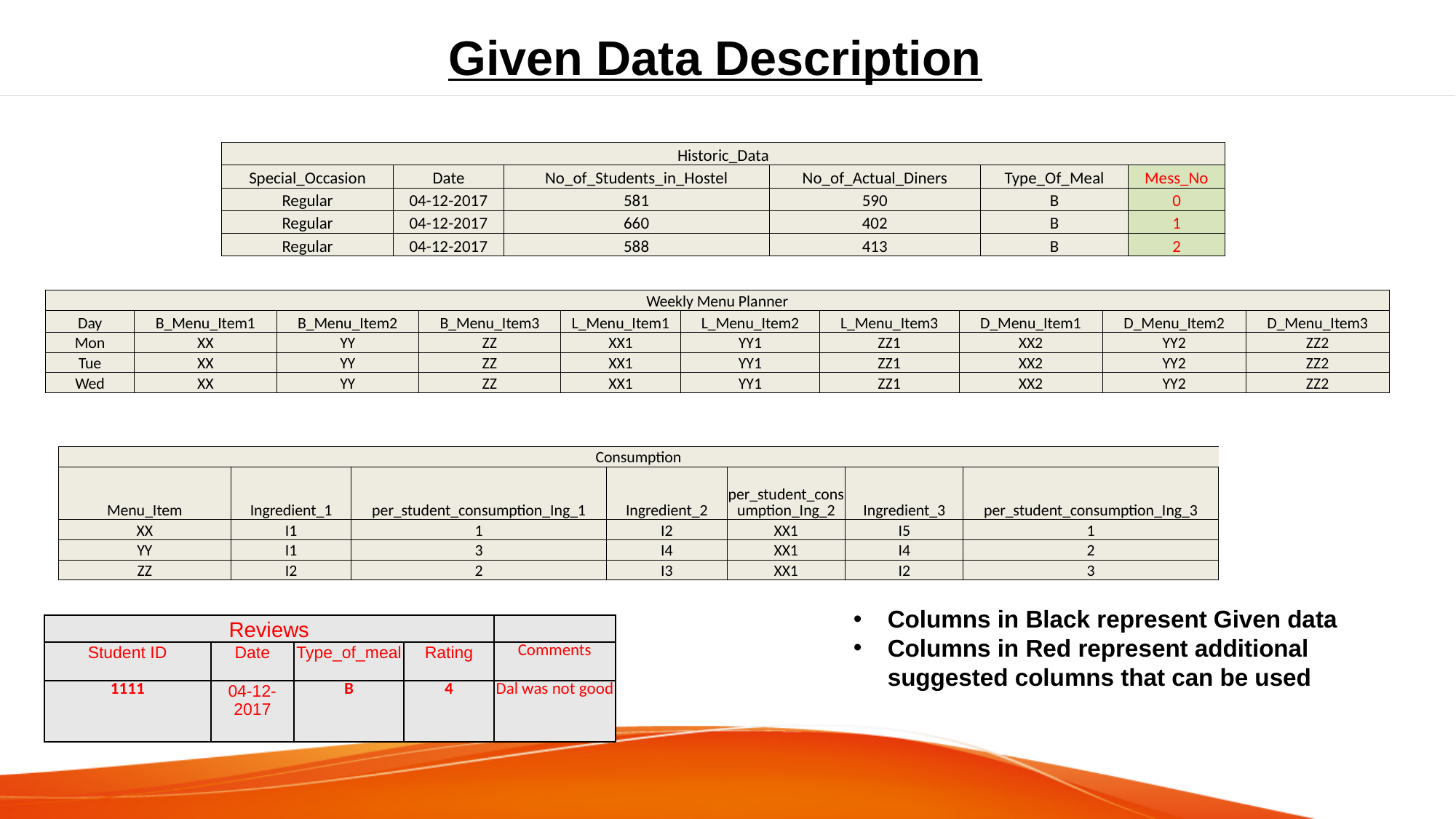

Given Data Description
| Historic\_Data |  |  |  |  |  |
| --- | --- | --- | --- | --- | --- |
| Special\_Occasion | Date | No\_of\_Students\_in\_Hostel | No\_of\_Actual\_Diners | Type\_Of\_Meal | Mess\_No |
| Regular | 04-12-2017 | 581 | 590 | B | 0 |
| Regular | 04-12-2017 | 660 | 402 | B | 1 |
| Regular | 04-12-2017 | 588 | 413 | B | 2 |
| Weekly Menu Planner |  |  |  |  |  |  |  |  |  |
| --- | --- | --- | --- | --- | --- | --- | --- | --- | --- |
| Day | B\_Menu\_Item1 | B\_Menu\_Item2 | B\_Menu\_Item3 | L\_Menu\_Item1 | L\_Menu\_Item2 | L\_Menu\_Item3 | D\_Menu\_Item1 | D\_Menu\_Item2 | D\_Menu\_Item3 |
| Mon | XX | YY | ZZ | XX1 | YY1 | ZZ1 | XX2 | YY2 | ZZ2 |
| Tue | XX | YY | ZZ | XX1 | YY1 | ZZ1 | XX2 | YY2 | ZZ2 |
| Wed | XX | YY | ZZ | XX1 | YY1 | ZZ1 | XX2 | YY2 | ZZ2 |
| Consumption |  |  |  |  |  |  |
| --- | --- | --- | --- | --- | --- | --- |
| Menu\_Item | Ingredient\_1 | per\_student\_consumption\_Ing\_1 | Ingredient\_2 | per\_student\_consumption\_Ing\_2 | Ingredient\_3 | per\_student\_consumption\_Ing\_3 |
| XX | I1 | 1 | I2 | XX1 | I5 | 1 |
| YY | I1 | 3 | I4 | XX1 | I4 | 2 |
| ZZ | I2 | 2 | I3 | XX1 | I2 | 3 |
Columns in Black represent Given data
Columns in Red represent additional suggested columns that can be used
| Reviews |  |  |  |  |
| --- | --- | --- | --- | --- |
| Student ID | Date | Type\_of\_meal | Rating | Comments |
| 1111 | 04-12-2017 | B | 4 | Dal was not good |